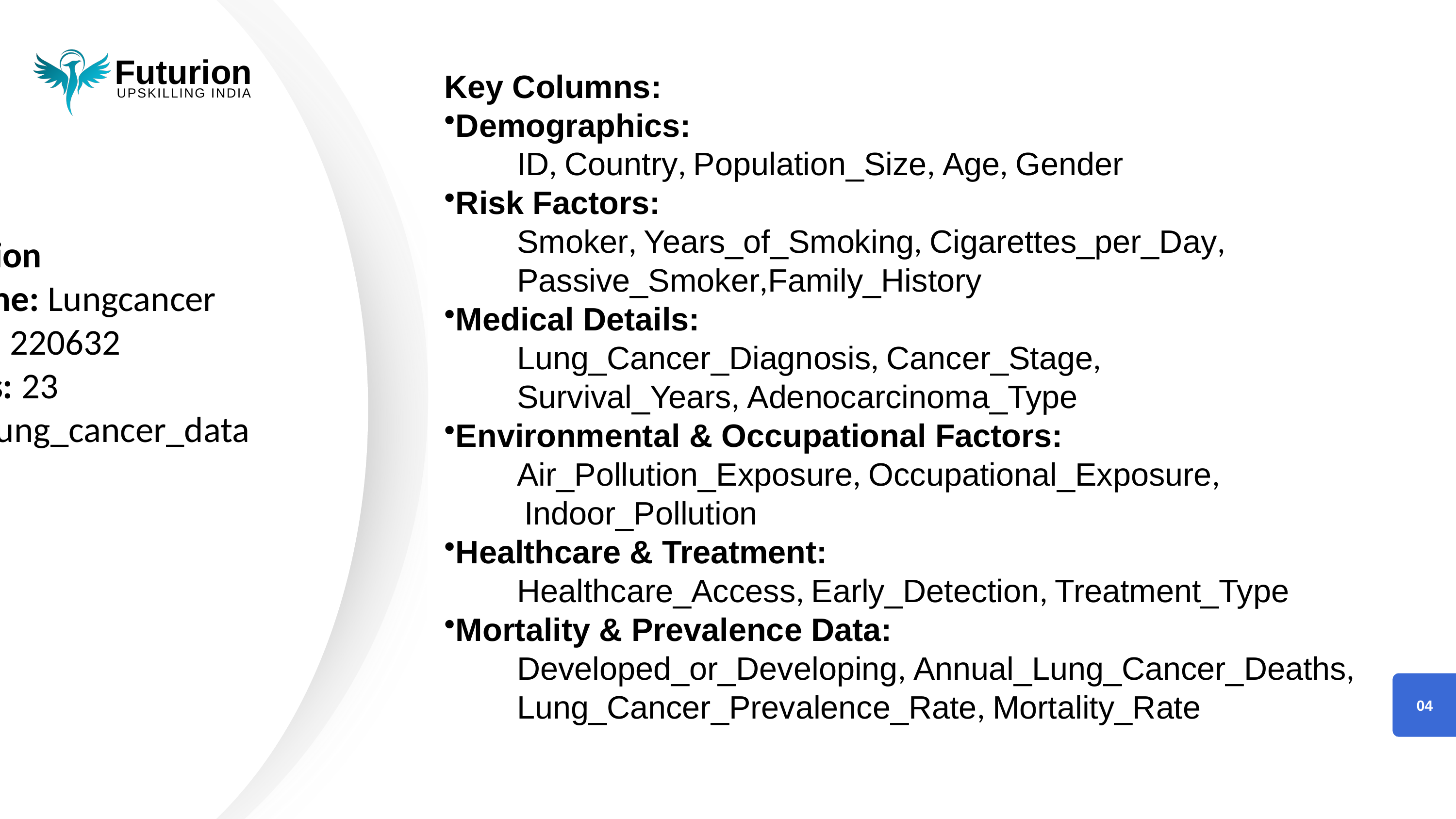

Key Columns:
Demographics:
	ID, Country, Population_Size, Age, Gender
Risk Factors:
	Smoker, Years_of_Smoking, Cigarettes_per_Day,
	Passive_Smoker,Family_History
Medical Details:
	Lung_Cancer_Diagnosis, Cancer_Stage,
	Survival_Years, Adenocarcinoma_Type
Environmental & Occupational Factors:
	Air_Pollution_Exposure, Occupational_Exposure,
	 Indoor_Pollution
Healthcare & Treatment:
	Healthcare_Access, Early_Detection, Treatment_Type
Mortality & Prevalence Data:
	Developed_or_Developing, Annual_Lung_Cancer_Deaths,
	Lung_Cancer_Prevalence_Rate, Mortality_Rate

Futurion
UPSKILLING INDIA

Dataset Description
Database Name: Lungcancer
Total Records: 220632
Total Columns: 23
Table Name: lung_cancer_data

04